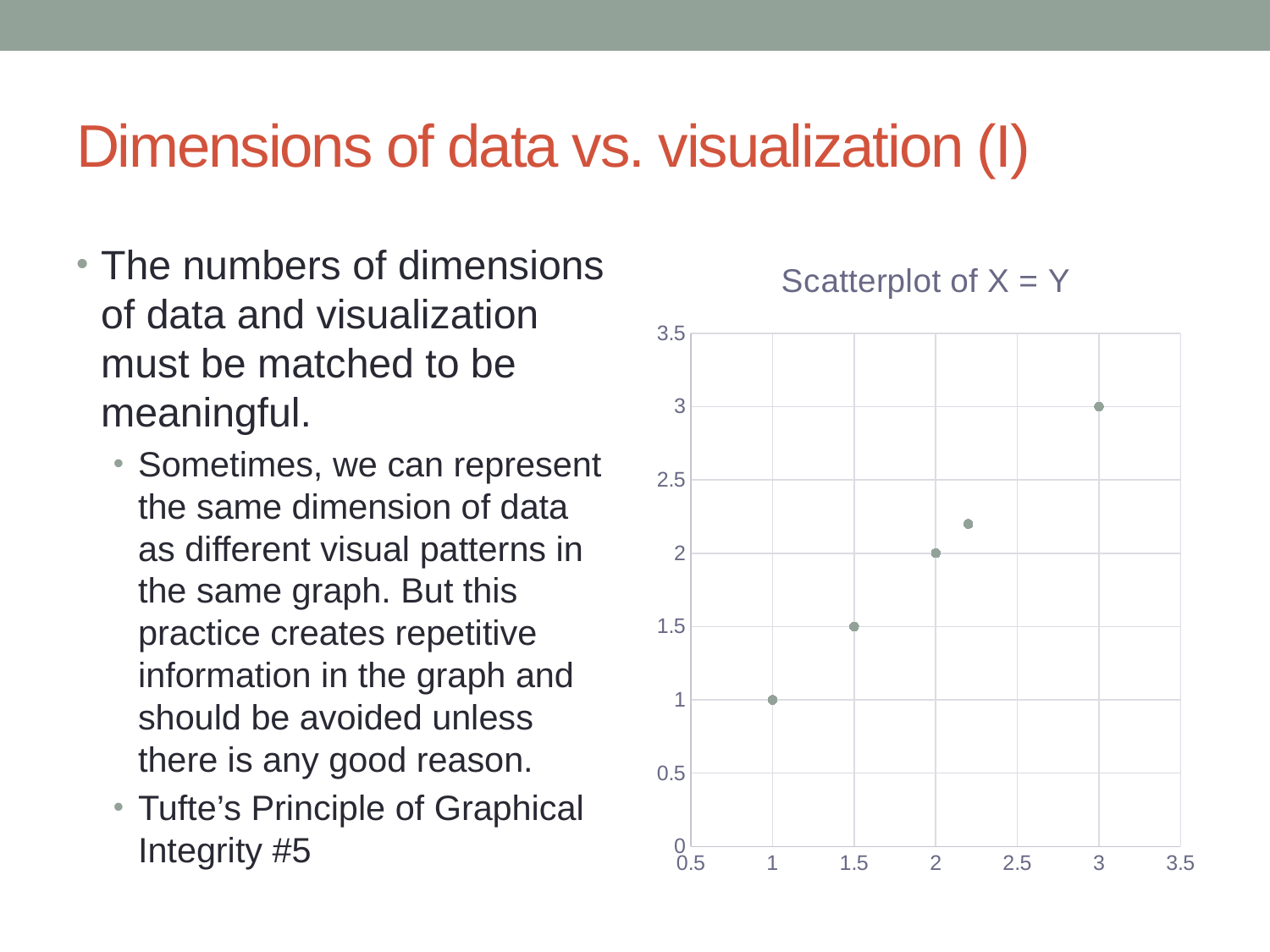

# Dimensions of data vs. visualization (I)

### Chart: Scatterplot of X = Y

| Category | Y-Values |
|---|---|
The numbers of dimensions of data and visualization must be matched to be meaningful.
Sometimes, we can represent the same dimension of data as different visual patterns in the same graph. But this practice creates repetitive information in the graph and should be avoided unless there is any good reason.
Tufte’s Principle of Graphical Integrity #5